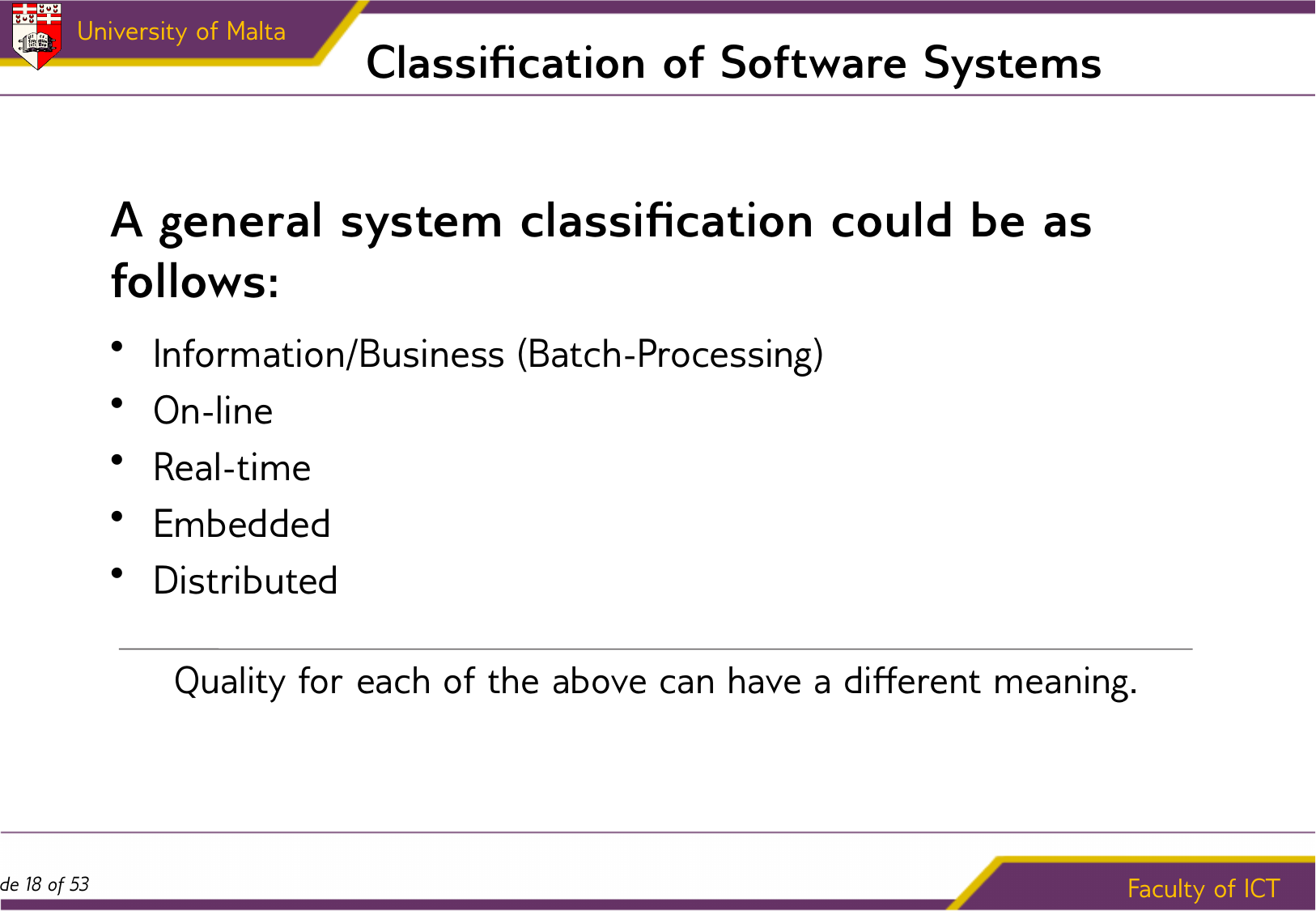

# Classification of Software Systems
A general system classification could be as follows:
Information/Business (Batch-Processing)
On-line
Real-time
Embedded
Distributed

Quality for each of the above can have a different meaning.
Faculty of ICT